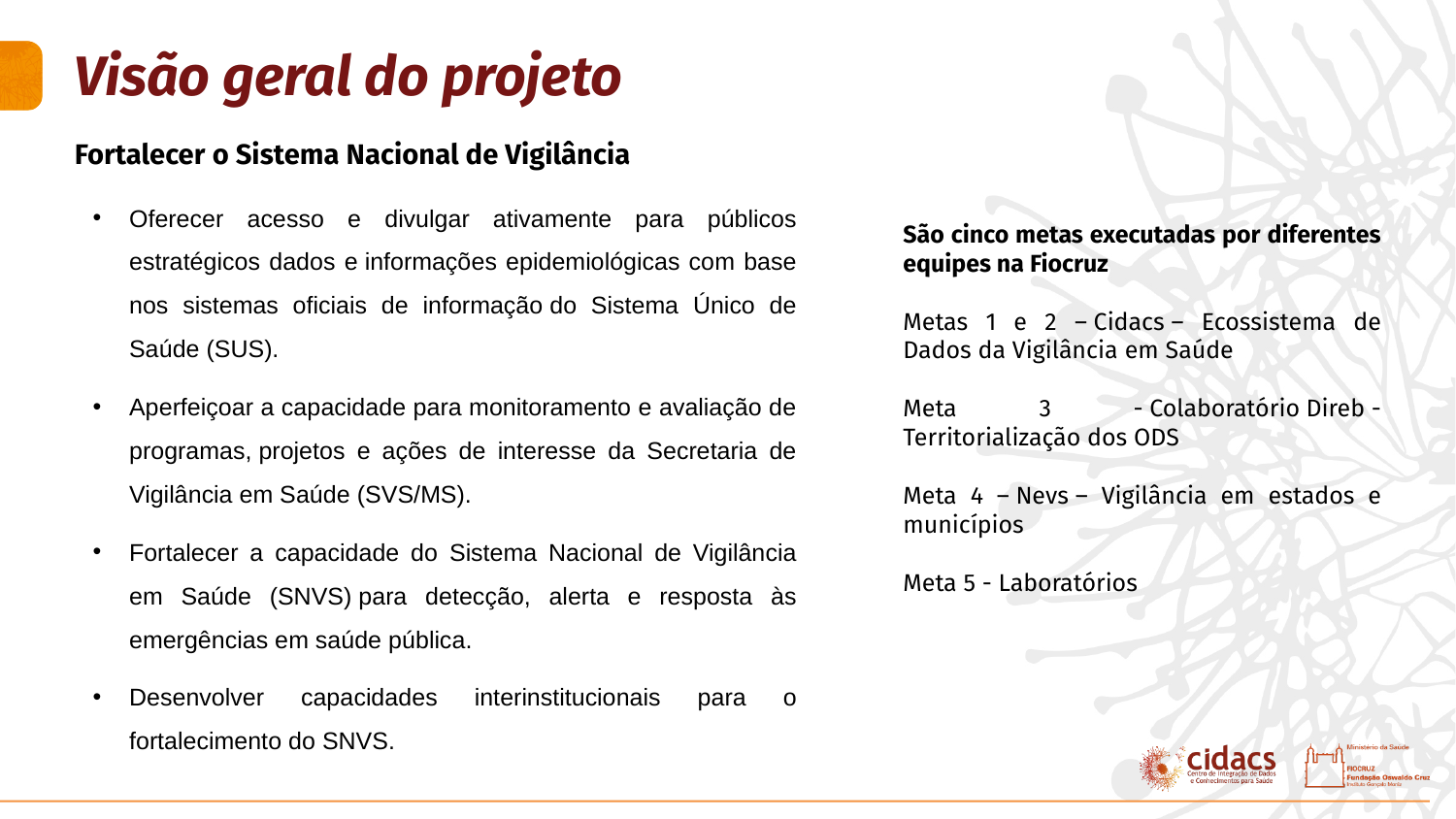

Visão geral do projeto
Fortalecer o Sistema Nacional de Vigilância
Oferecer acesso e divulgar ativamente para públicos estratégicos dados e informações epidemiológicas com base nos sistemas oficiais de informação do Sistema Único de Saúde (SUS).
Aperfeiçoar a capacidade para monitoramento e avaliação de programas, projetos e ações de interesse da Secretaria de Vigilância em Saúde (SVS/MS).
Fortalecer a capacidade do Sistema Nacional de Vigilância em Saúde (SNVS) para detecção, alerta e resposta às emergências em saúde pública.
Desenvolver capacidades interinstitucionais para o fortalecimento do SNVS.

São cinco metas executadas por diferentes equipes na Fiocruz​

Metas 1 e 2 – Cidacs – Ecossistema de Dados da Vigilância em Saúde​

Meta 3 - Colaboratório Direb - Territorialização dos ODS​

Meta 4 – Nevs – Vigilância em estados e municípios​

Meta 5 - Laboratórios​